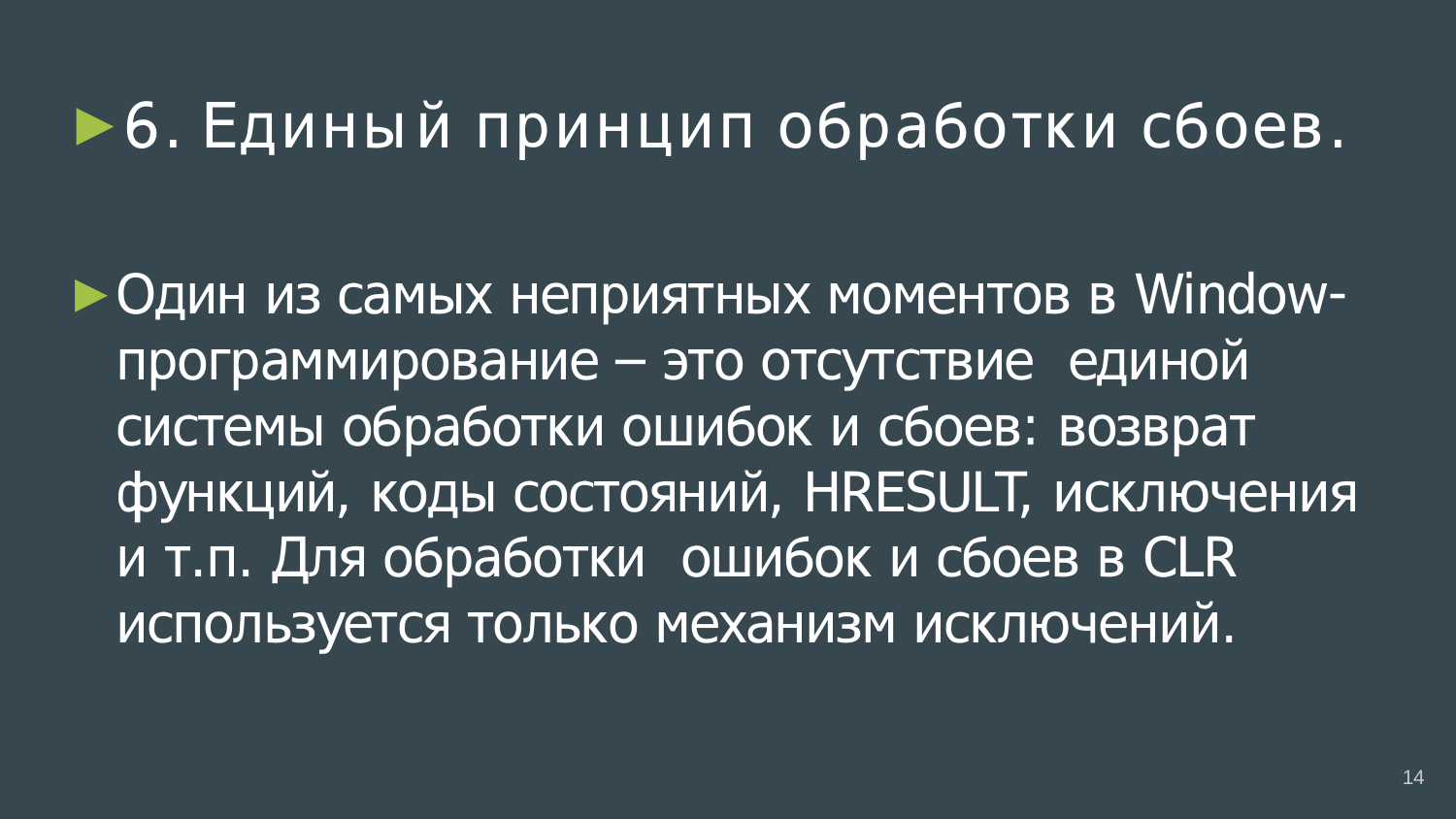

#
6. Единый принцип обработки сбоев.

Один из самых неприятных моментов в Window-программирование – это отсутствие  единой системы обработки ошибок и сбоев: возврат функций, коды состояний, HRESULT, исключения  и т.п. Для обработки  ошибок и сбоев в CLR используется только механизм исключений.
14